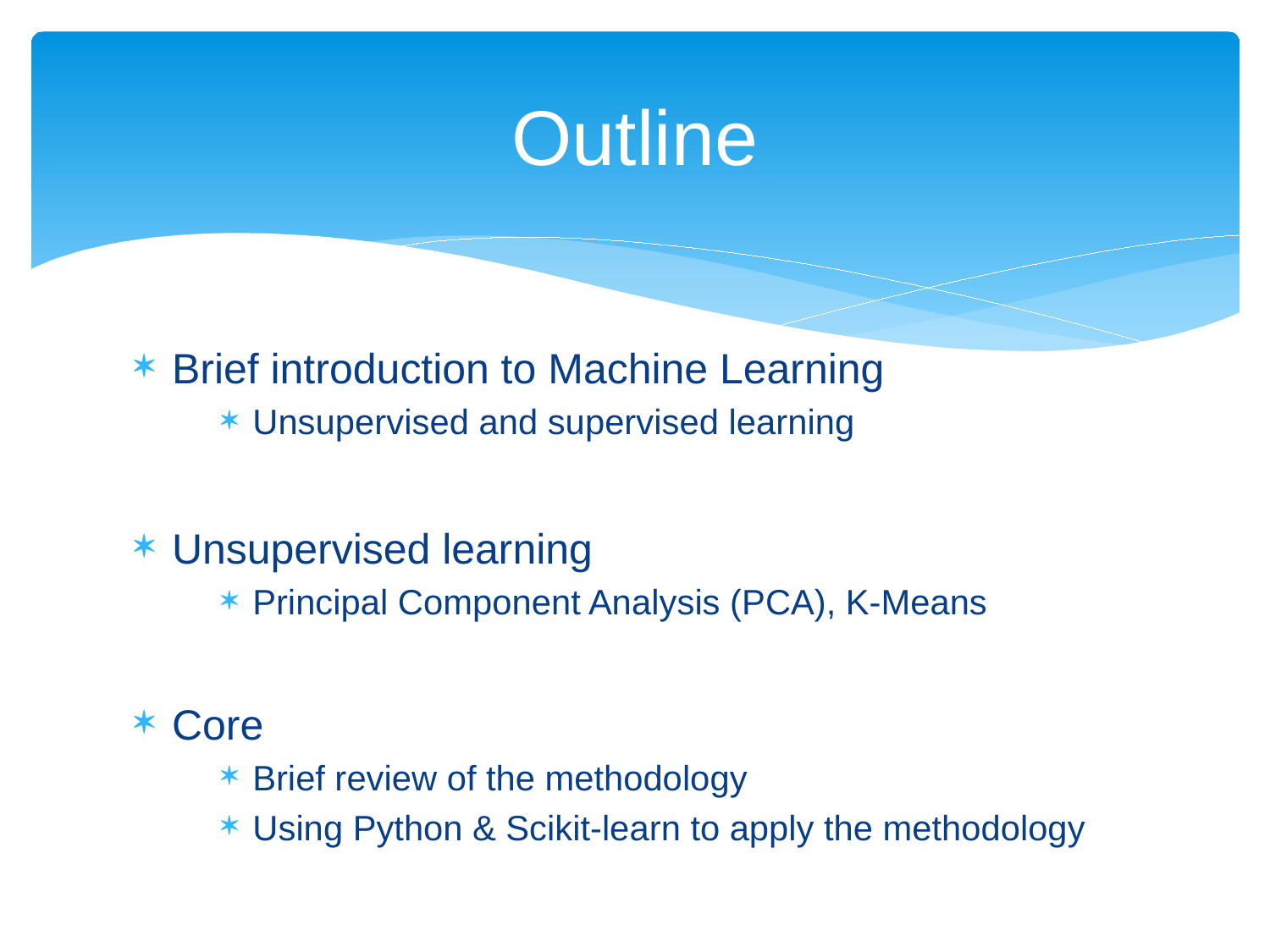

# Outline
Brief introduction to Machine Learning
Unsupervised and supervised learning

Unsupervised learning
Principal Component Analysis (PCA), K-Means

Core
Brief review of the methodology
Using Python & Scikit-learn to apply the methodology